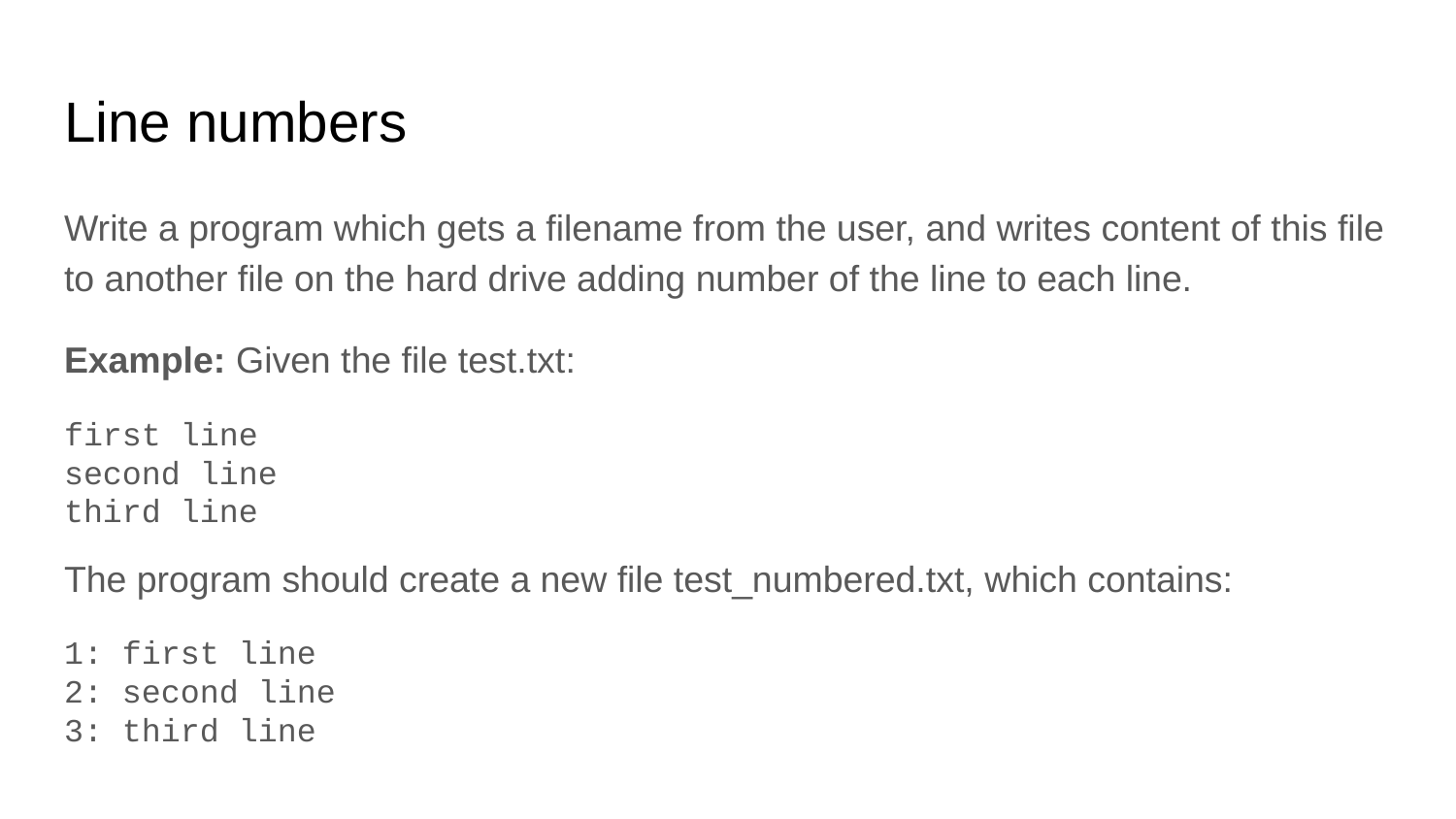

# Line numbers
Write a program which gets a filename from the user, and writes content of this file to another file on the hard drive adding number of the line to each line.
Example: Given the file test.txt:
first line
second line
third line
The program should create a new file test_numbered.txt, which contains:
1: first line
2: second line
3: third line